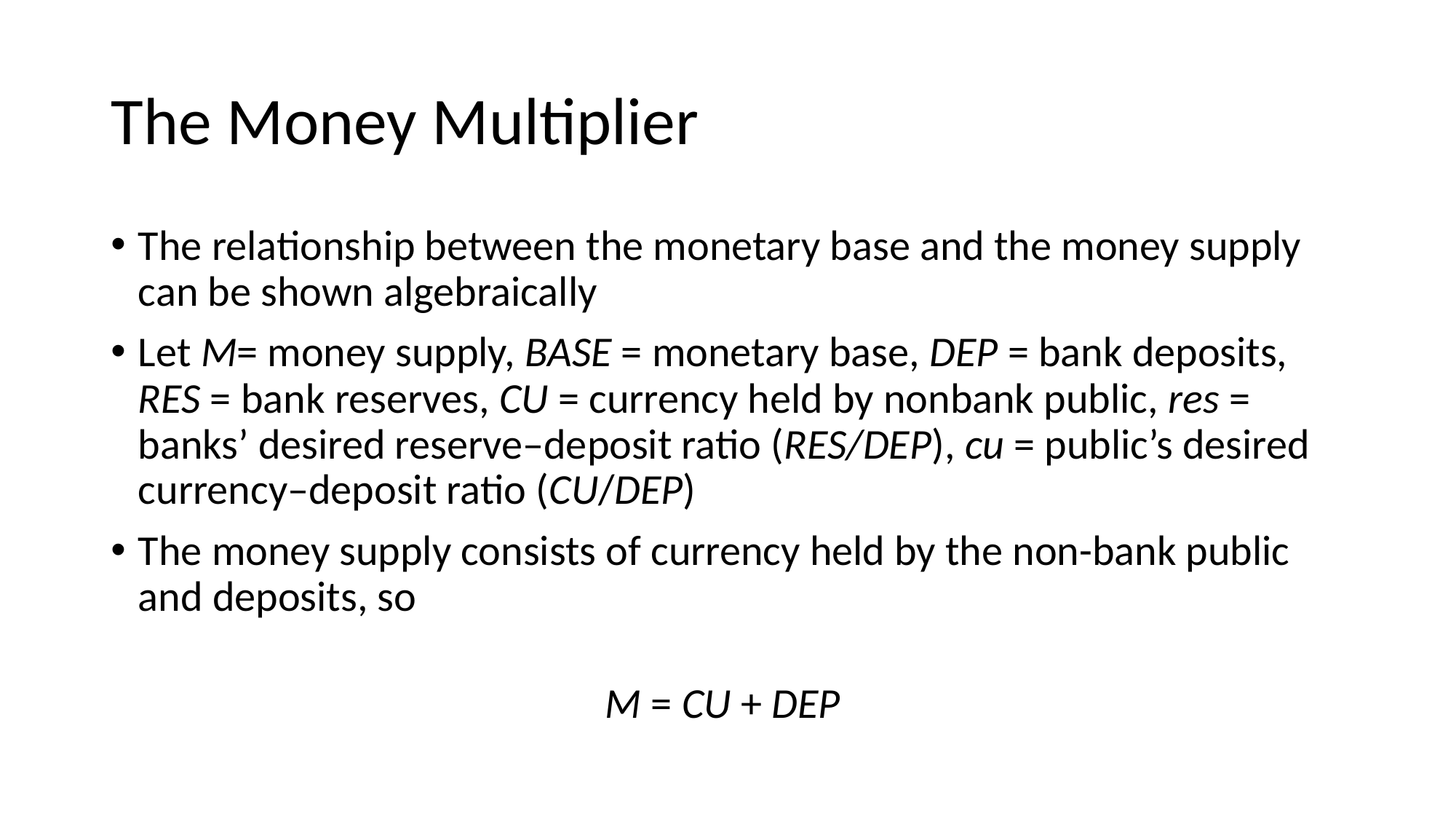

# The Money Multiplier
The relationship between the monetary base and the money supply can be shown algebraically
Let M= money supply, BASE = monetary base, DEP = bank deposits, RES = bank reserves, CU = currency held by nonbank public, res = banks’ desired reserve–deposit ratio (RES/DEP), cu = public’s desired currency–deposit ratio (CU/DEP)
The money supply consists of currency held by the non-bank public and deposits, so
M = CU + DEP